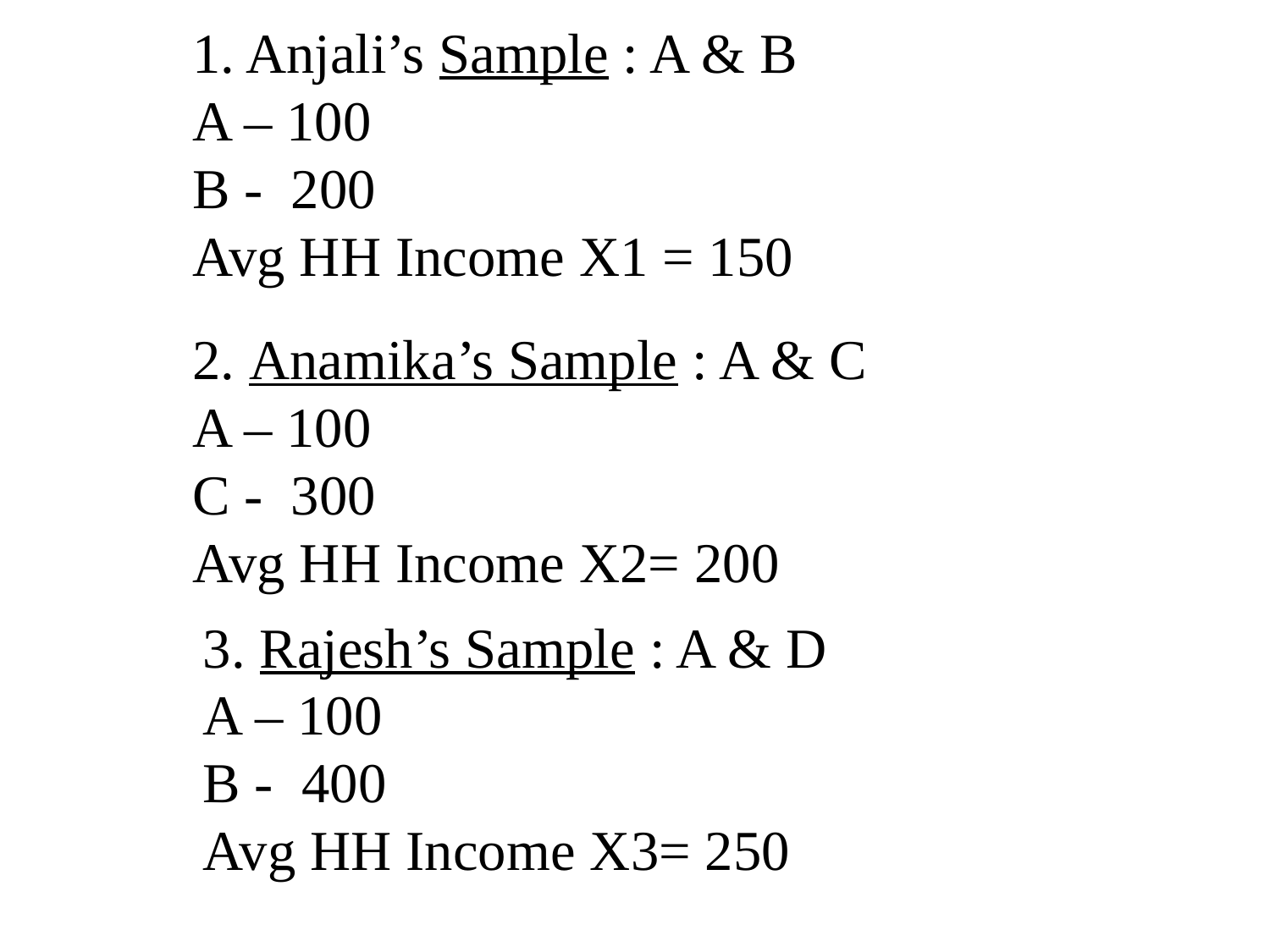

1. Anjali’s Sample : A & B
A – 100
B -  200
Avg HH Income X1 = 150
2. Anamika’s Sample : A & C
A – 100
C -  300
Avg HH Income X2= 200
3. Rajesh’s Sample : A & D
A – 100
B -  400
Avg HH Income X3= 250